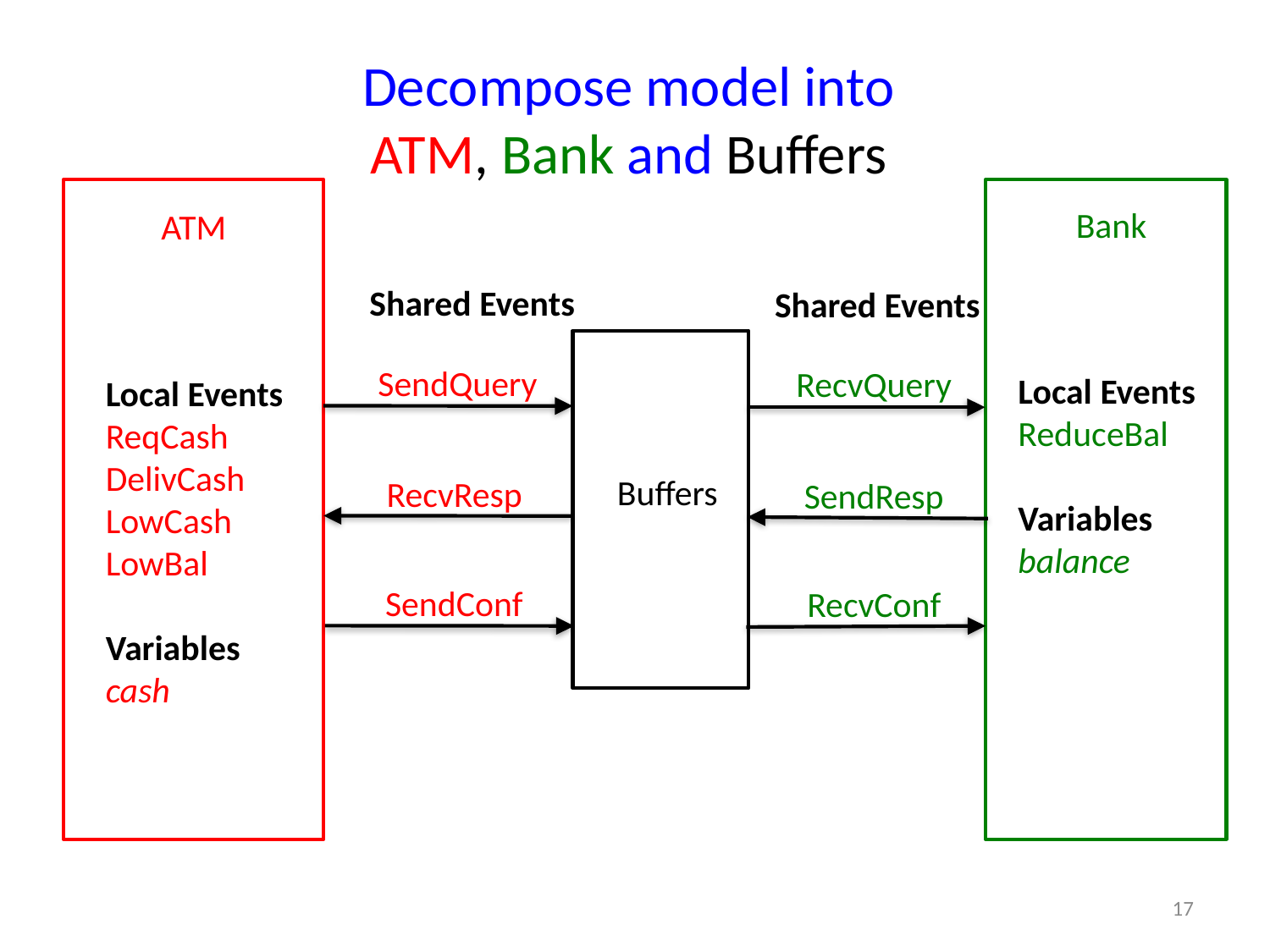

# Decompose model into ATM, Bank and Buffers

Bank
ATM
Shared Events
Shared Events

SendQuery
RecvQuery
Local Events
ReduceBal

Variables
balance

Local Events
ReqCash
DelivCash
LowCash
LowBal

Variables
cash

Buffers
RecvResp
SendResp
SendConf
RecvConf
17